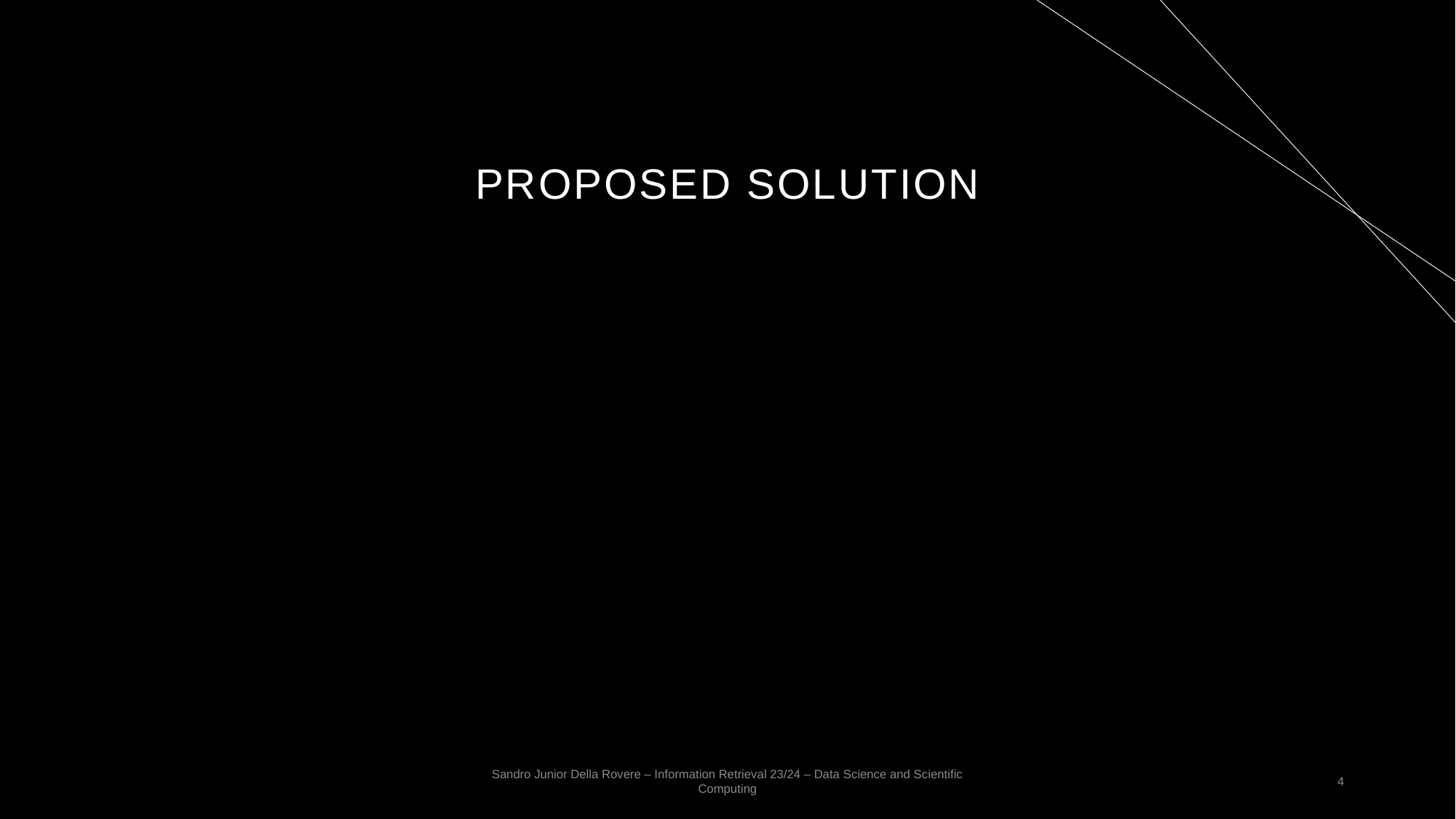

# Proposed solution
Sandro Junior Della Rovere – Information Retrieval 23/24 – Data Science and Scientific Computing
4